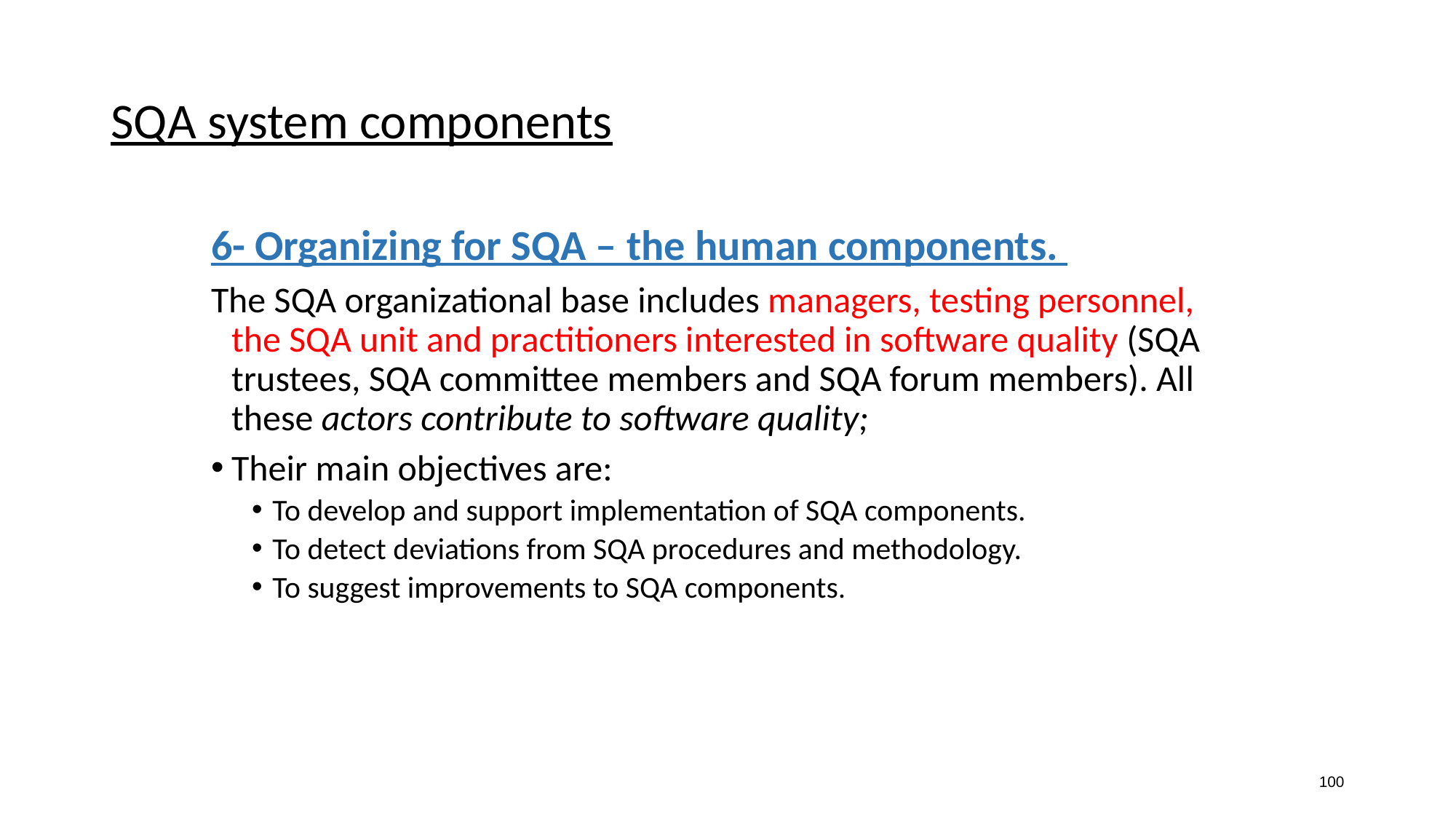

# SQA system components
6- Organizing for SQA – the human components.
The SQA organizational base includes managers, testing personnel, the SQA unit and practitioners interested in software quality (SQA trustees, SQA committee members and SQA forum members). All these actors contribute to software quality;
Their main objectives are:
To develop and support implementation of SQA components.
To detect deviations from SQA procedures and methodology.
To suggest improvements to SQA components.
100